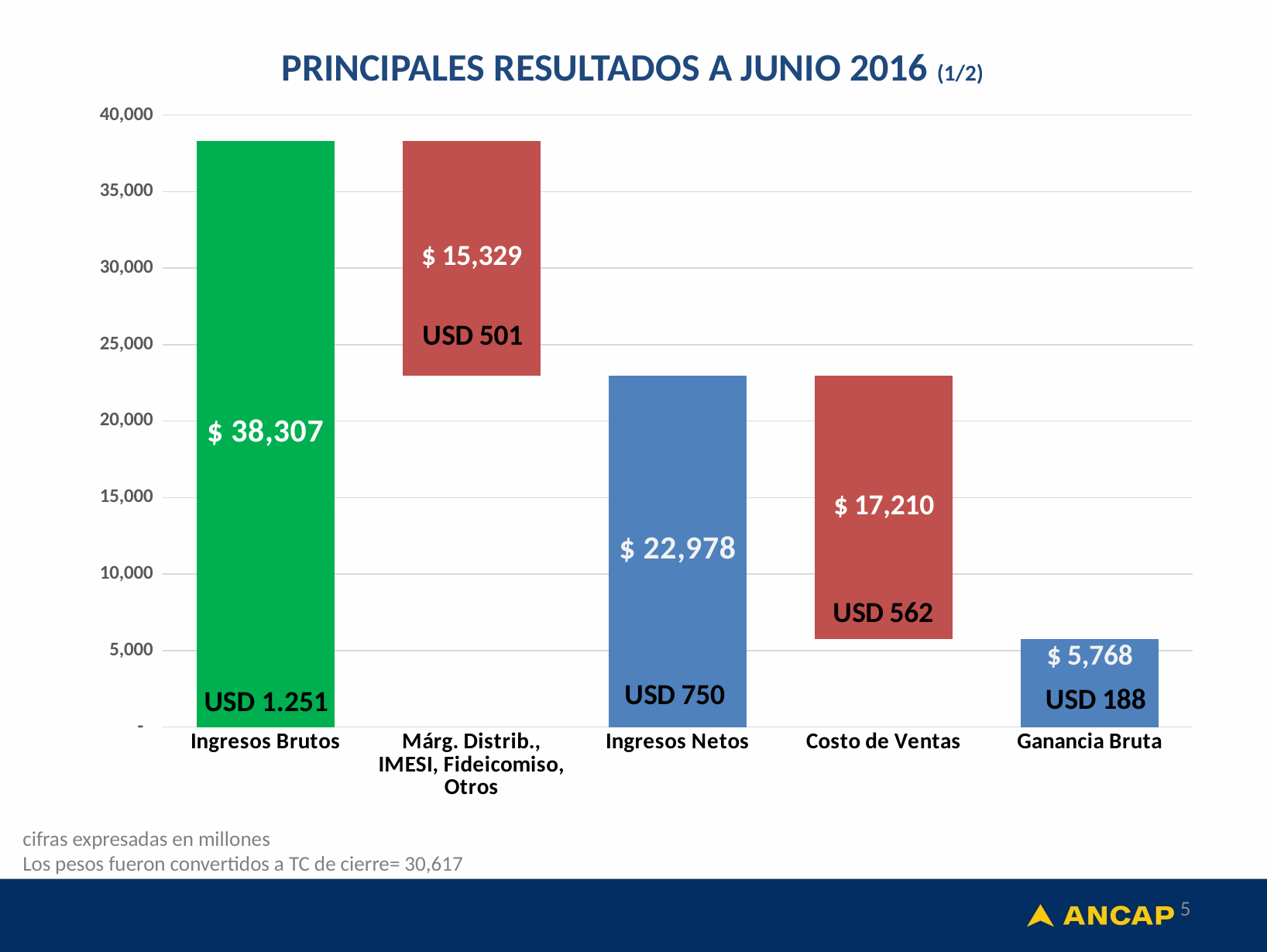

PRINCIPALES RESULTADOS A JUNIO 2016 (1/2)

### Chart

| Category |  |  |
|---|---|---|
| Ingresos Brutos | 38307.38279849 | 0.0 |
| Márg. Distrib., IMESI, Fideicomiso, Otros | 22978.27464171 | 15329.108156780001 |
| Ingresos Netos | 22978.27464171 | 0.0 |
| Costo de Ventas | 5768.005204099994 | 17210.269437610004 |
| Ganancia Bruta | 5768.005204099994 | 0.0 |
USD 1.251
cifras expresadas en millones
Los pesos fueron convertidos a TC de cierre= 30,617
5